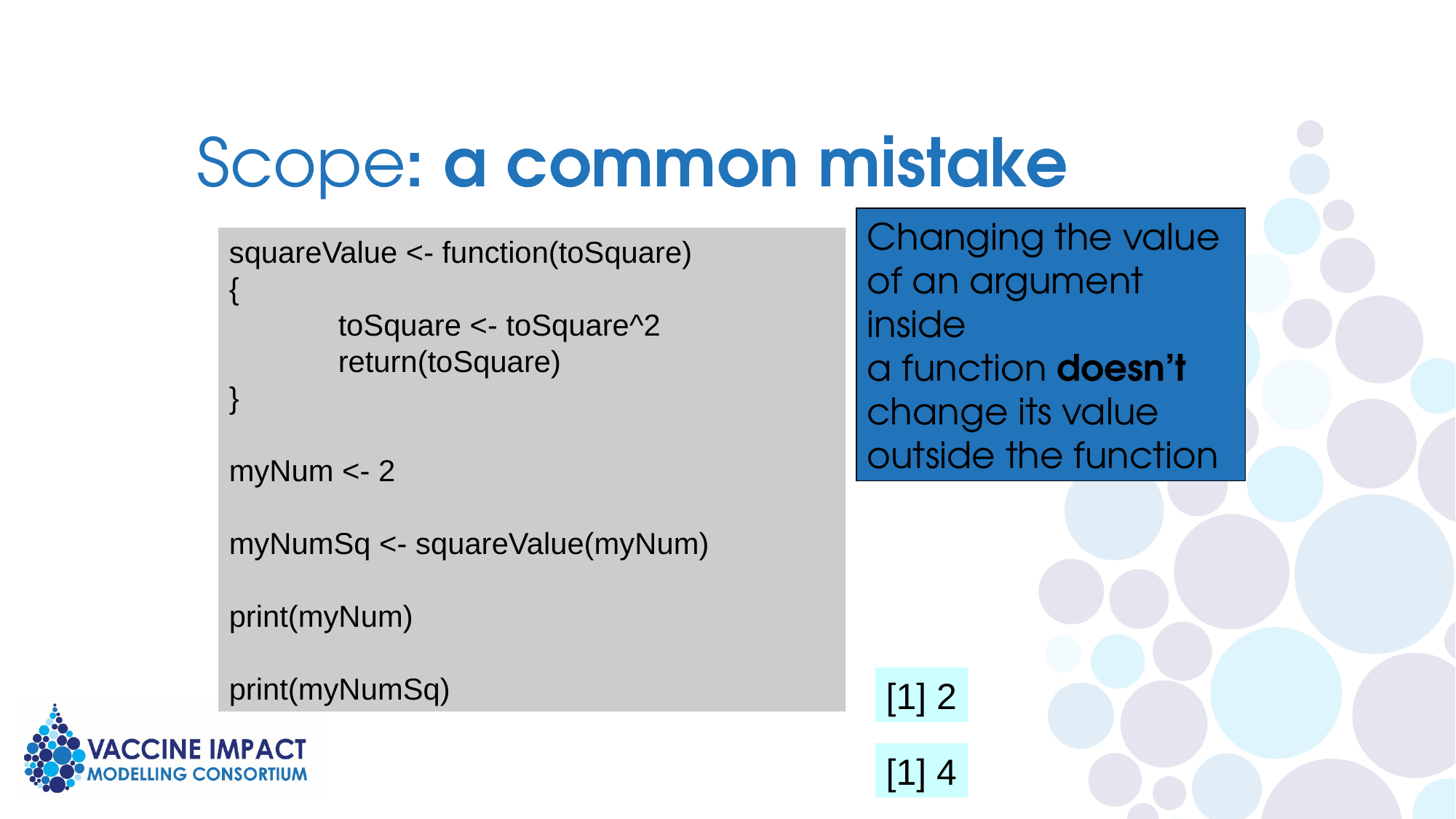

Scope: a common mistake

Changing the value
of an argument inside
a function doesn’t change its value outside the function
squareValue <- function(toSquare)
{
	toSquare <- toSquare^2
	return(toSquare)
}

myNum <- 2

myNumSq <- squareValue(myNum)

print(myNum)

print(myNumSq)
[1] 2
[1] 4